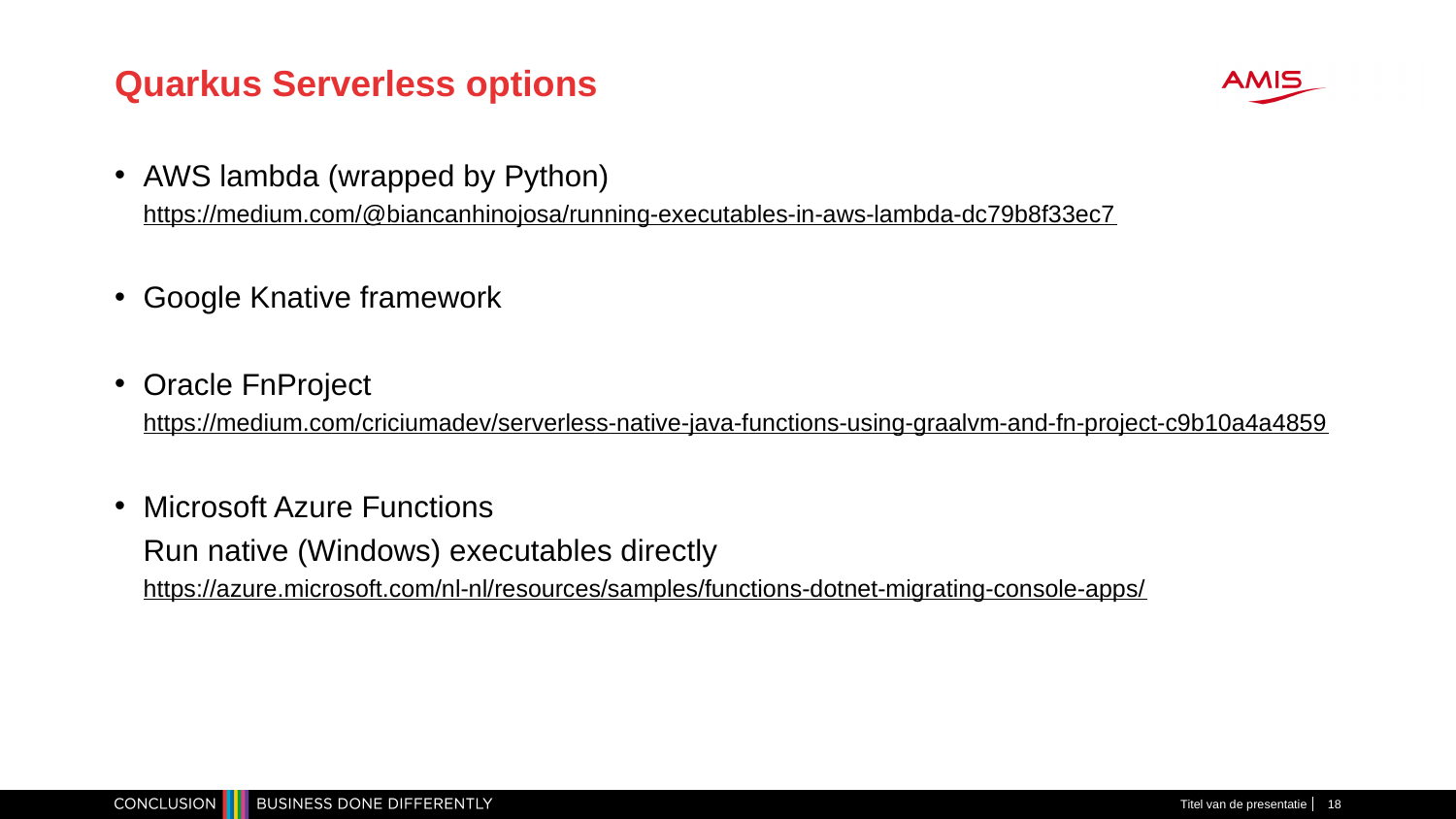

# Quarkus Serverless options
AWS lambda (wrapped by Python)
https://medium.com/@biancanhinojosa/running-executables-in-aws-lambda-dc79b8f33ec7

Google Knative framework

Oracle FnProject
https://medium.com/criciumadev/serverless-native-java-functions-using-graalvm-and-fn-project-c9b10a4a4859

Microsoft Azure Functions
Run native (Windows) executables directly
https://azure.microsoft.com/nl-nl/resources/samples/functions-dotnet-migrating-console-apps/
Titel van de presentatie
18